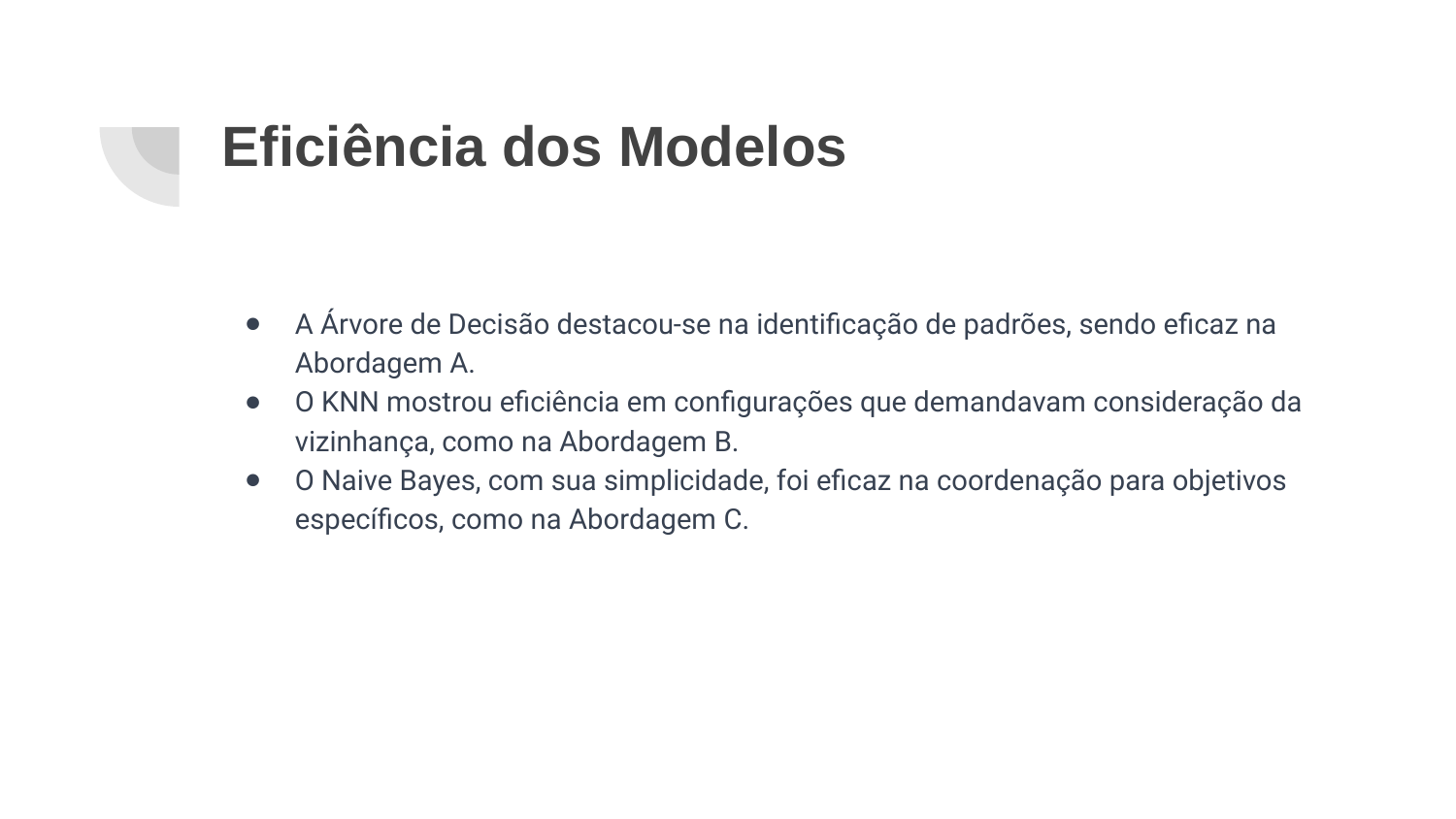

# Eficiência dos Modelos

A Árvore de Decisão destacou-se na identificação de padrões, sendo eficaz na Abordagem A.
O KNN mostrou eficiência em configurações que demandavam consideração da vizinhança, como na Abordagem B.
O Naive Bayes, com sua simplicidade, foi eficaz na coordenação para objetivos específicos, como na Abordagem C.